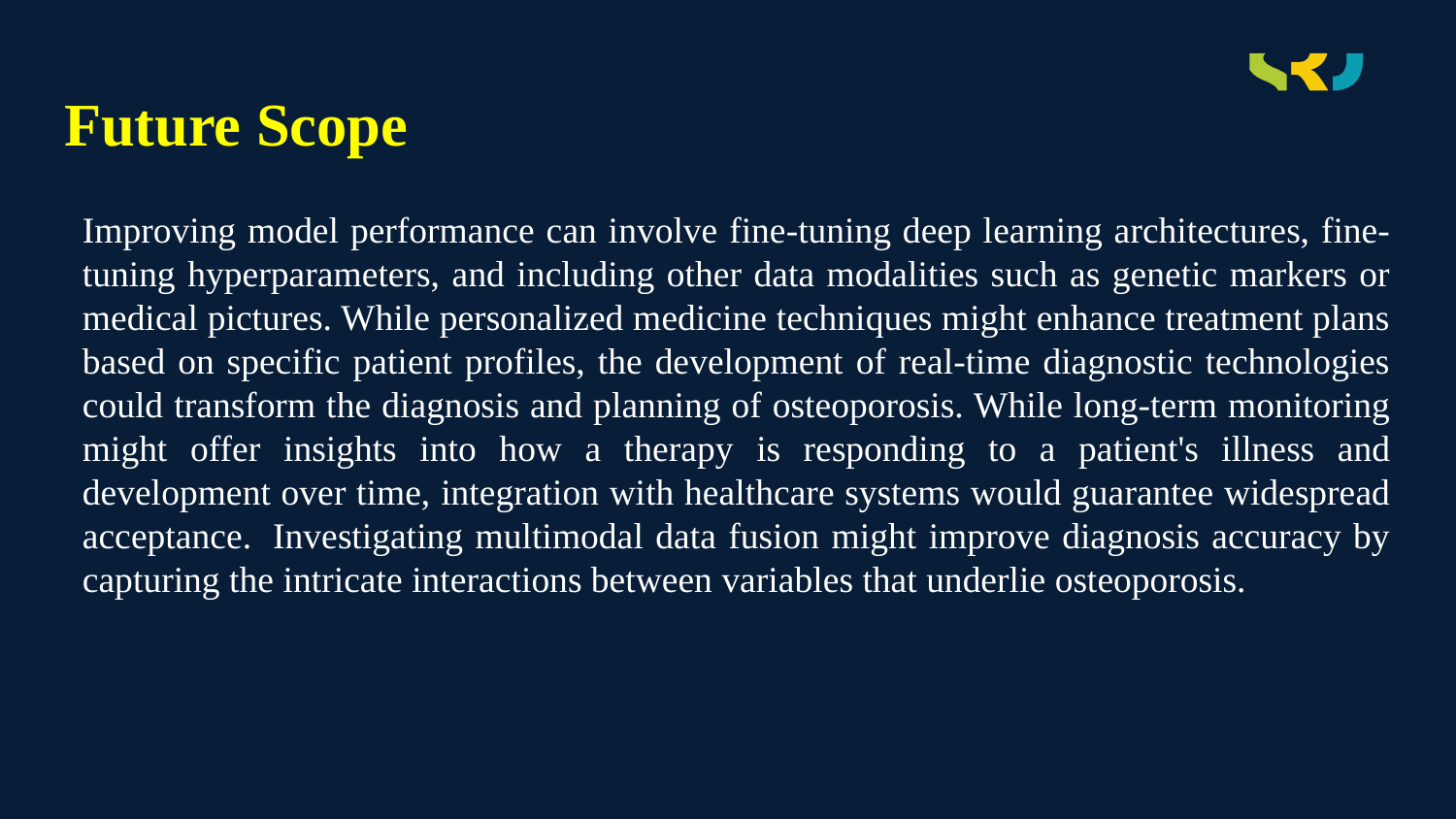

# Future Scope

Improving model performance can involve fine-tuning deep learning architectures, fine-tuning hyperparameters, and including other data modalities such as genetic markers or medical pictures. While personalized medicine techniques might enhance treatment plans based on specific patient profiles, the development of real-time diagnostic technologies could transform the diagnosis and planning of osteoporosis. While long-term monitoring might offer insights into how a therapy is responding to a patient's illness and development over time, integration with healthcare systems would guarantee widespread acceptance.  Investigating multimodal data fusion might improve diagnosis accuracy by capturing the intricate interactions between variables that underlie osteoporosis.